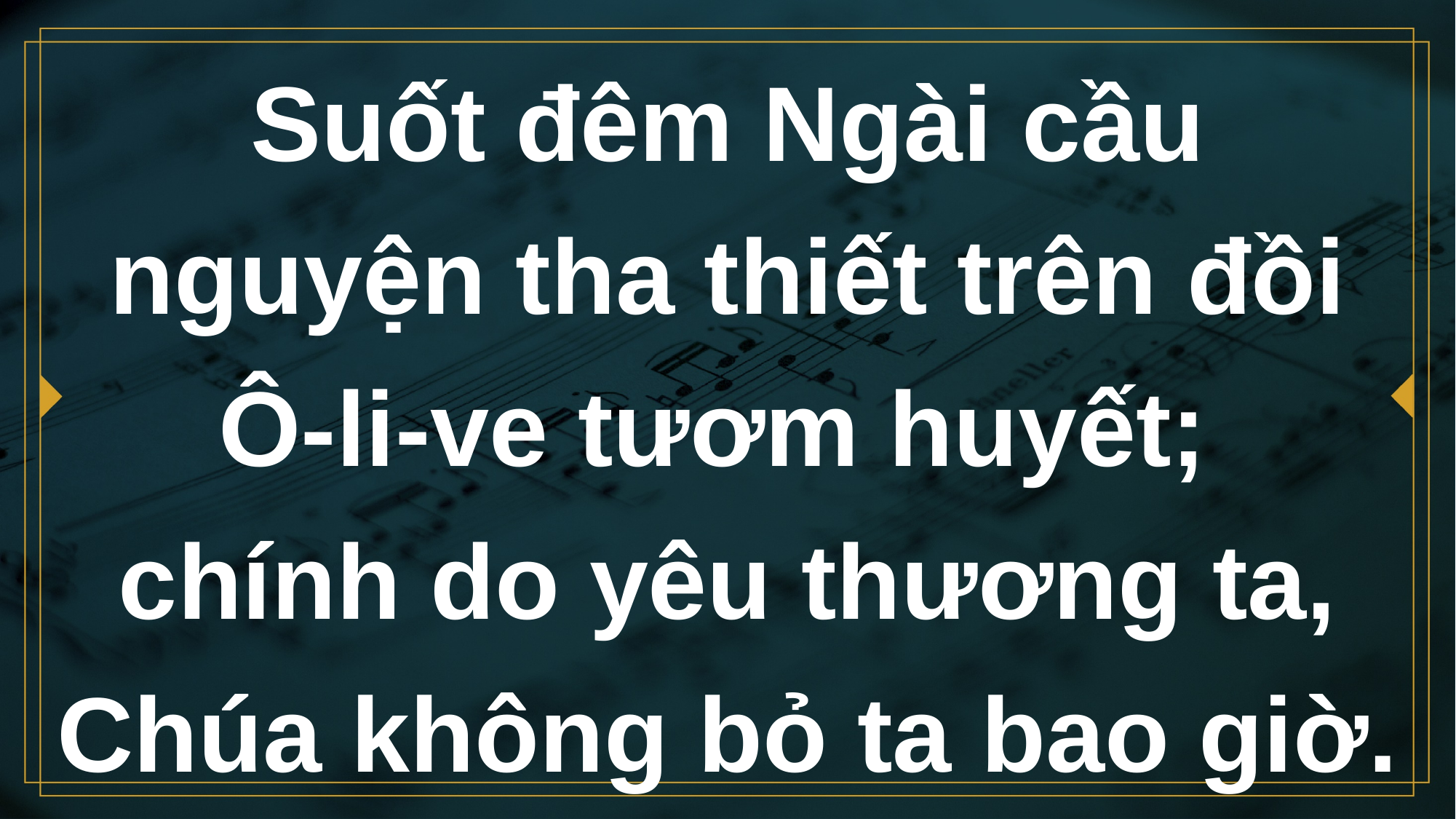

# Suốt đêm Ngài cầu nguyện tha thiết trên đồi Ô-li-ve tươm huyết; chính do yêu thương ta, Chúa không bỏ ta bao giờ.